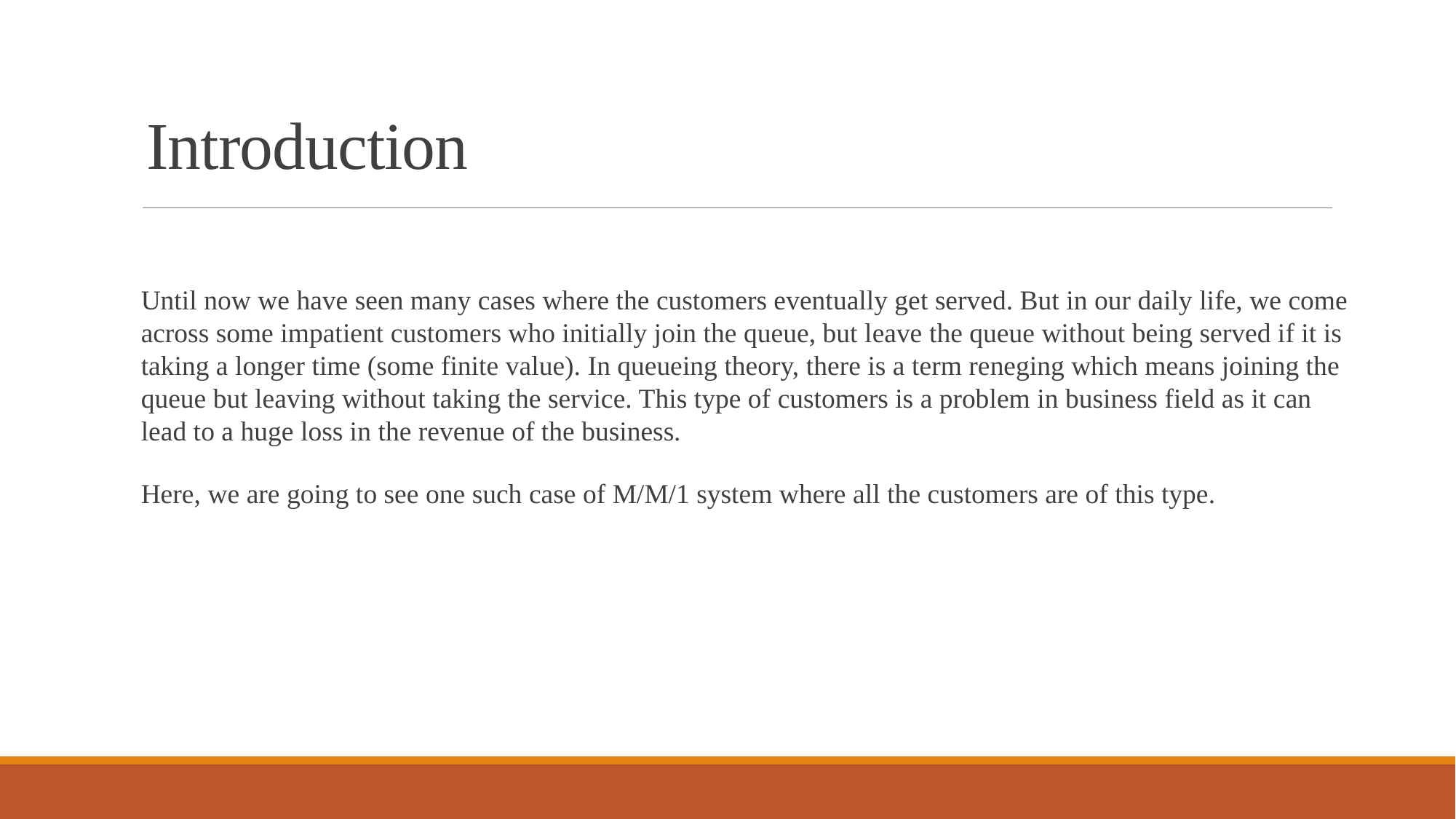

# Introduction
Until now we have seen many cases where the customers eventually get served. But in our daily life, we come across some impatient customers who initially join the queue, but leave the queue without being served if it is taking a longer time (some finite value). In queueing theory, there is a term reneging which means joining the queue but leaving without taking the service. This type of customers is a problem in business field as it can lead to a huge loss in the revenue of the business.
Here, we are going to see one such case of M/M/1 system where all the customers are of this type.